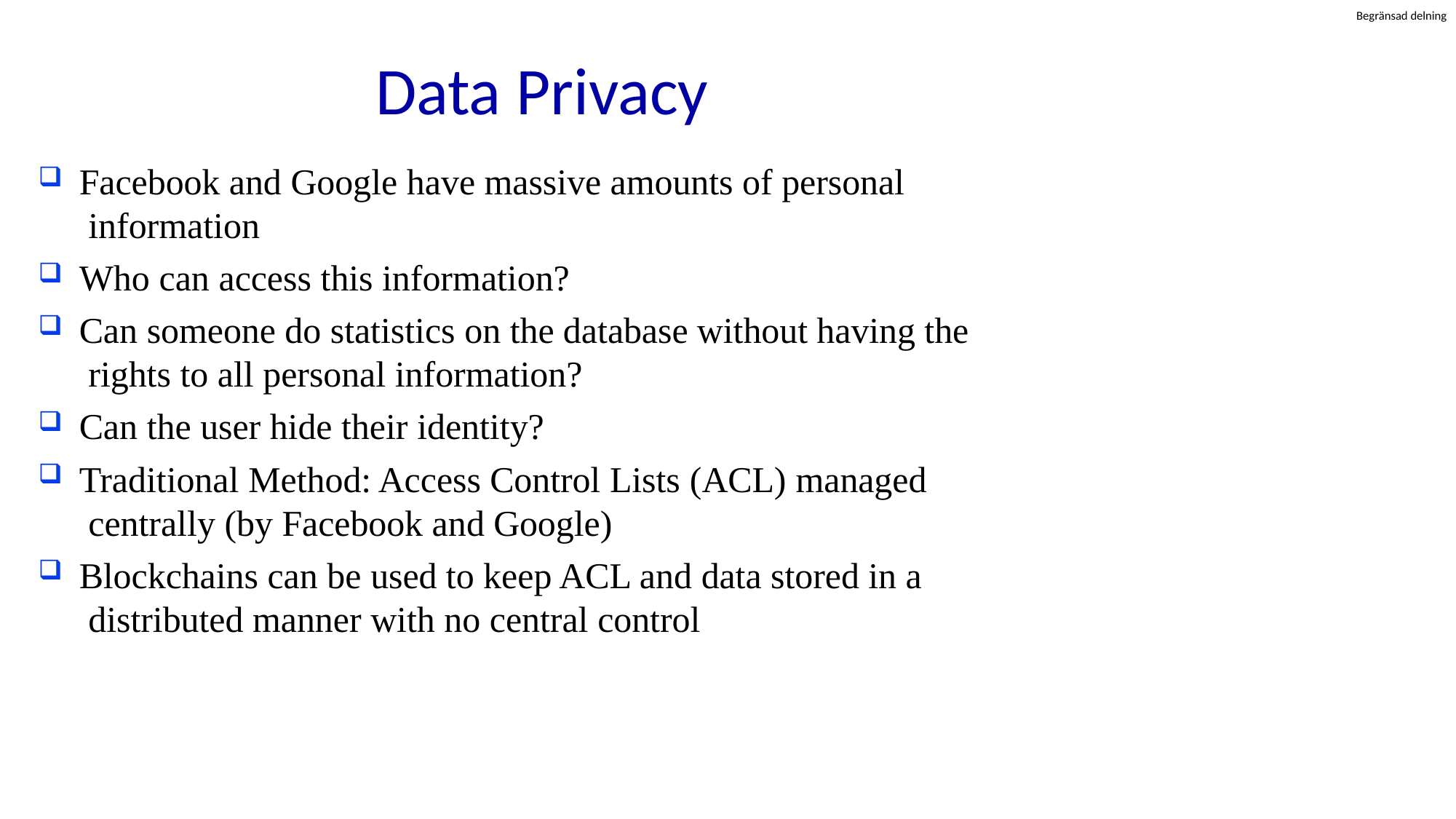

# Data Privacy
Facebook and Google have massive amounts of personal  information
Who can access this information?
Can someone do statistics on the database without having the  rights to all personal information?
Can the user hide their identity?
Traditional Method: Access Control Lists (ACL) managed  centrally (by Facebook and Google)
Blockchains can be used to keep ACL and data stored in a  distributed manner with no central control